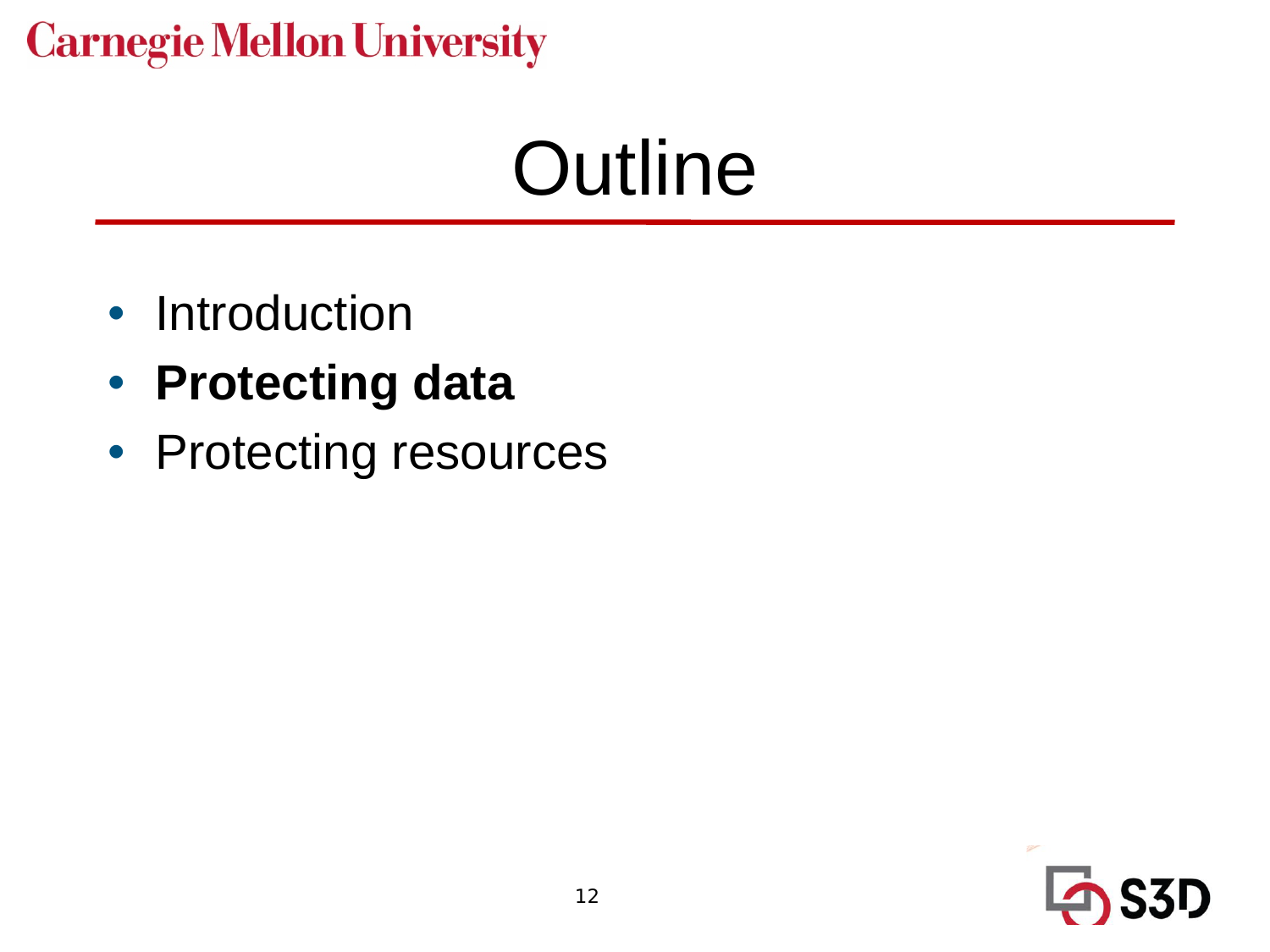

# Outline
Introduction
Protecting data
Protecting resources